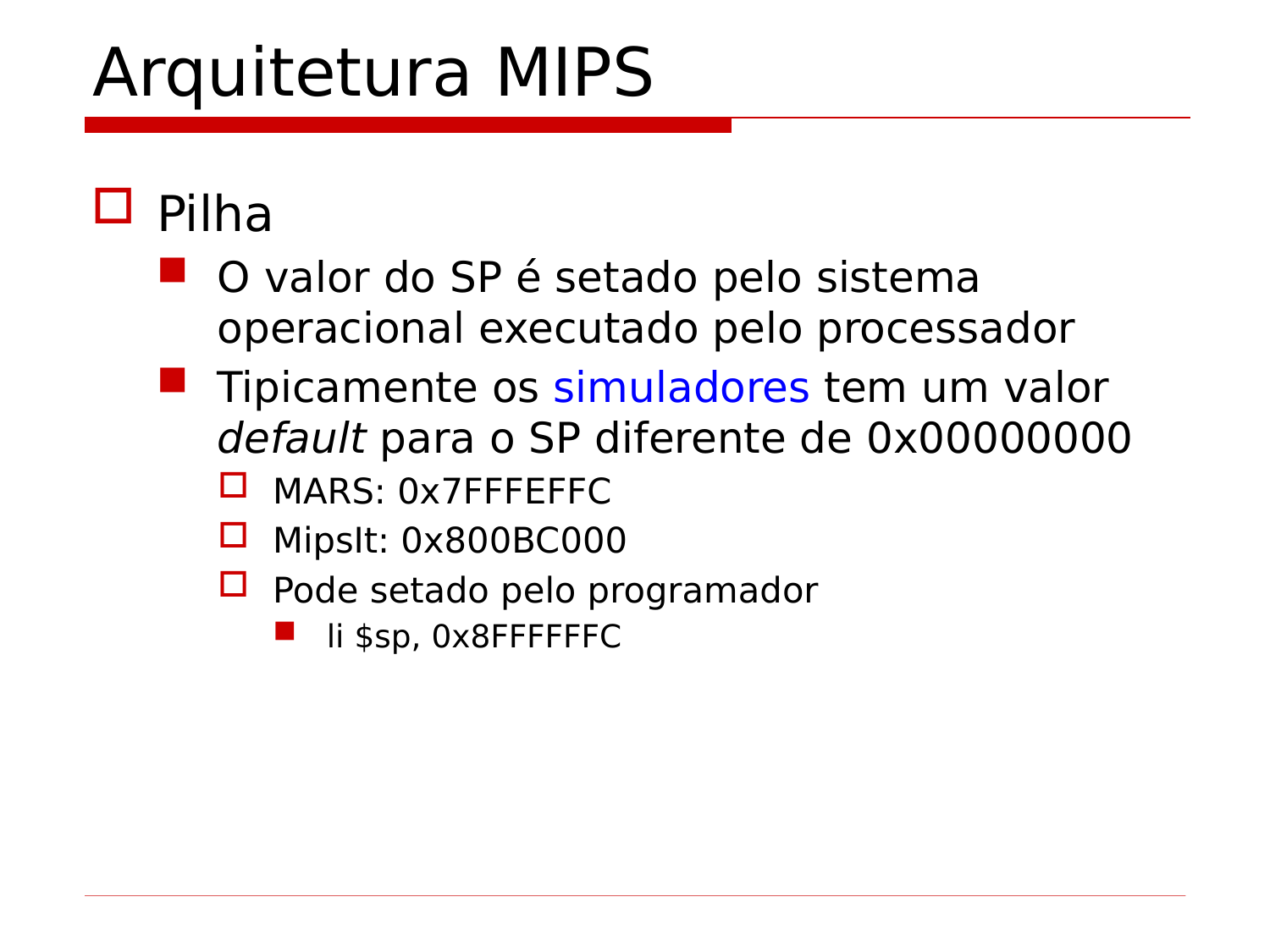

# Arquitetura MIPS
Pilha
O valor do SP é setado pelo sistema operacional executado pelo processador
Tipicamente os simuladores tem um valor default para o SP diferente de 0x00000000
MARS: 0x7FFFEFFC
MipsIt: 0x800BC000
Pode setado pelo programador
li $sp, 0x8FFFFFFC